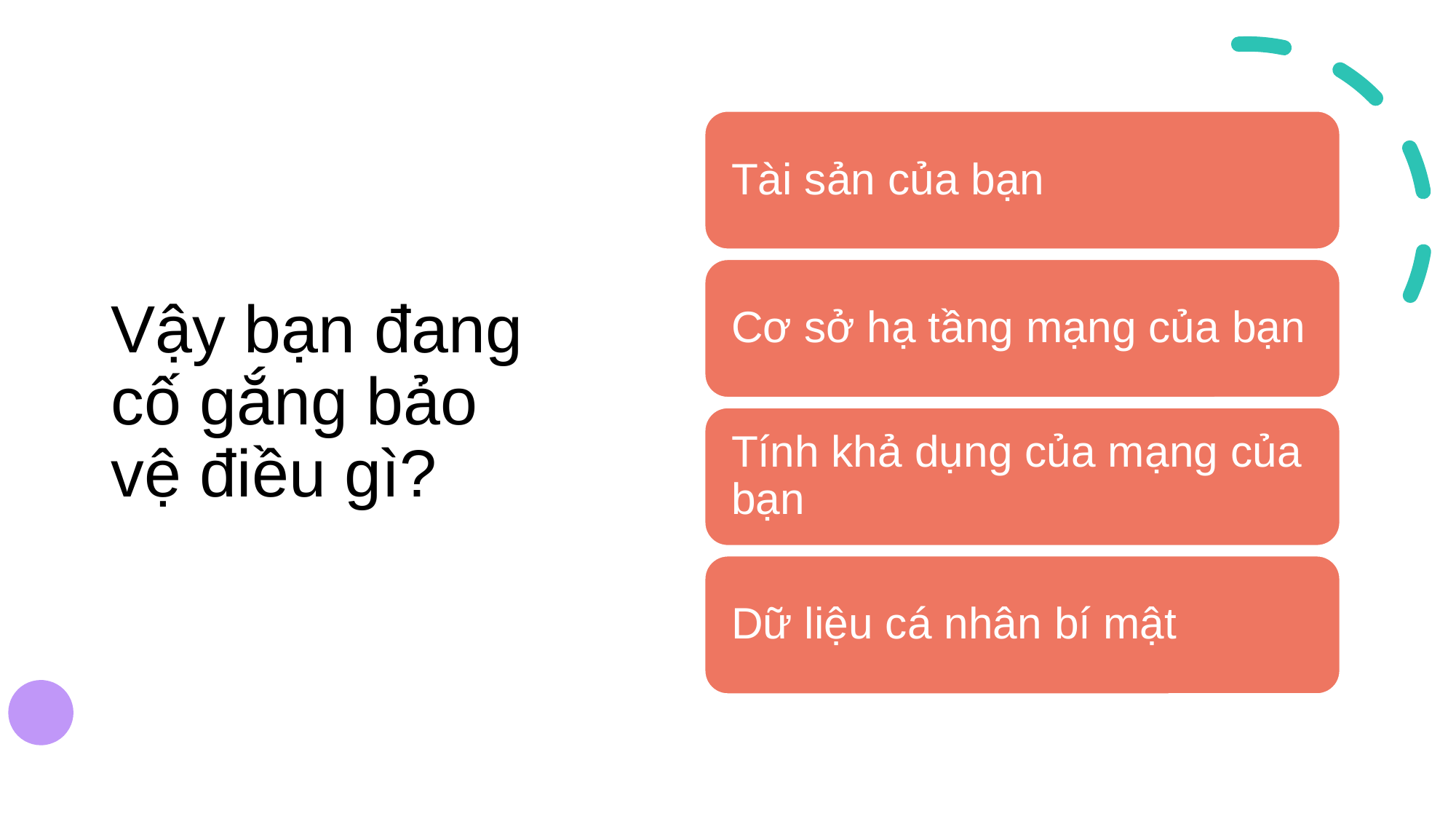

Tài sản của bạn
Cơ sở hạ tầng mạng của bạn
Tính khả dụng của mạng của bạn
Dữ liệu cá nhân bí mật
# Vậy bạn đang cố gắng bảo vệ điều gì?